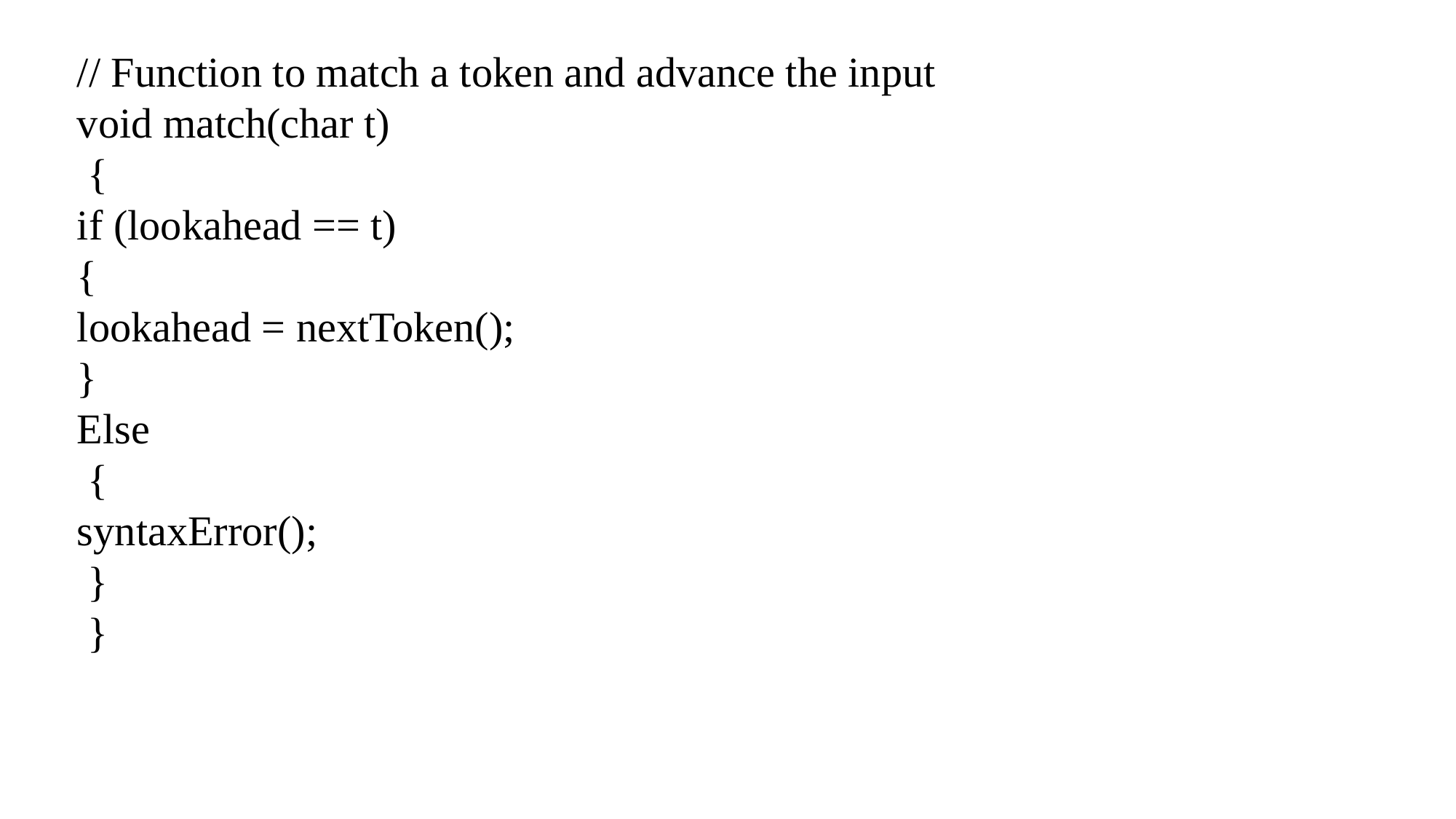

// Function to match a token and advance the input
void match(char t)
 {
if (lookahead == t)
{
lookahead = nextToken();
}
Else
 {
syntaxError();
 }
 }